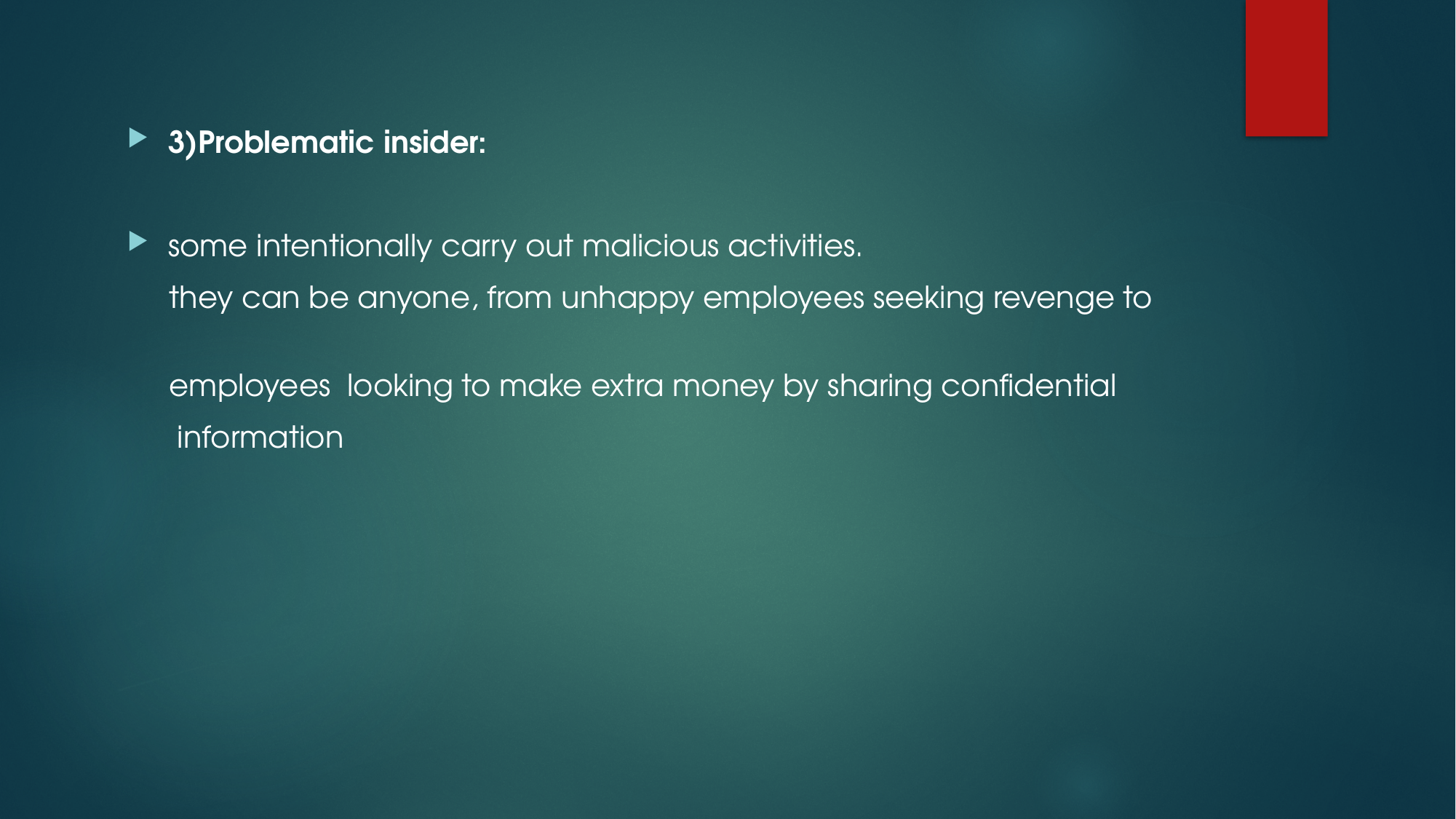

3)Problematic insider:

some intentionally carry out malicious activities.
     they can be anyone, from unhappy employees seeking revenge to
     employees  looking to make extra money by sharing confidential
      information